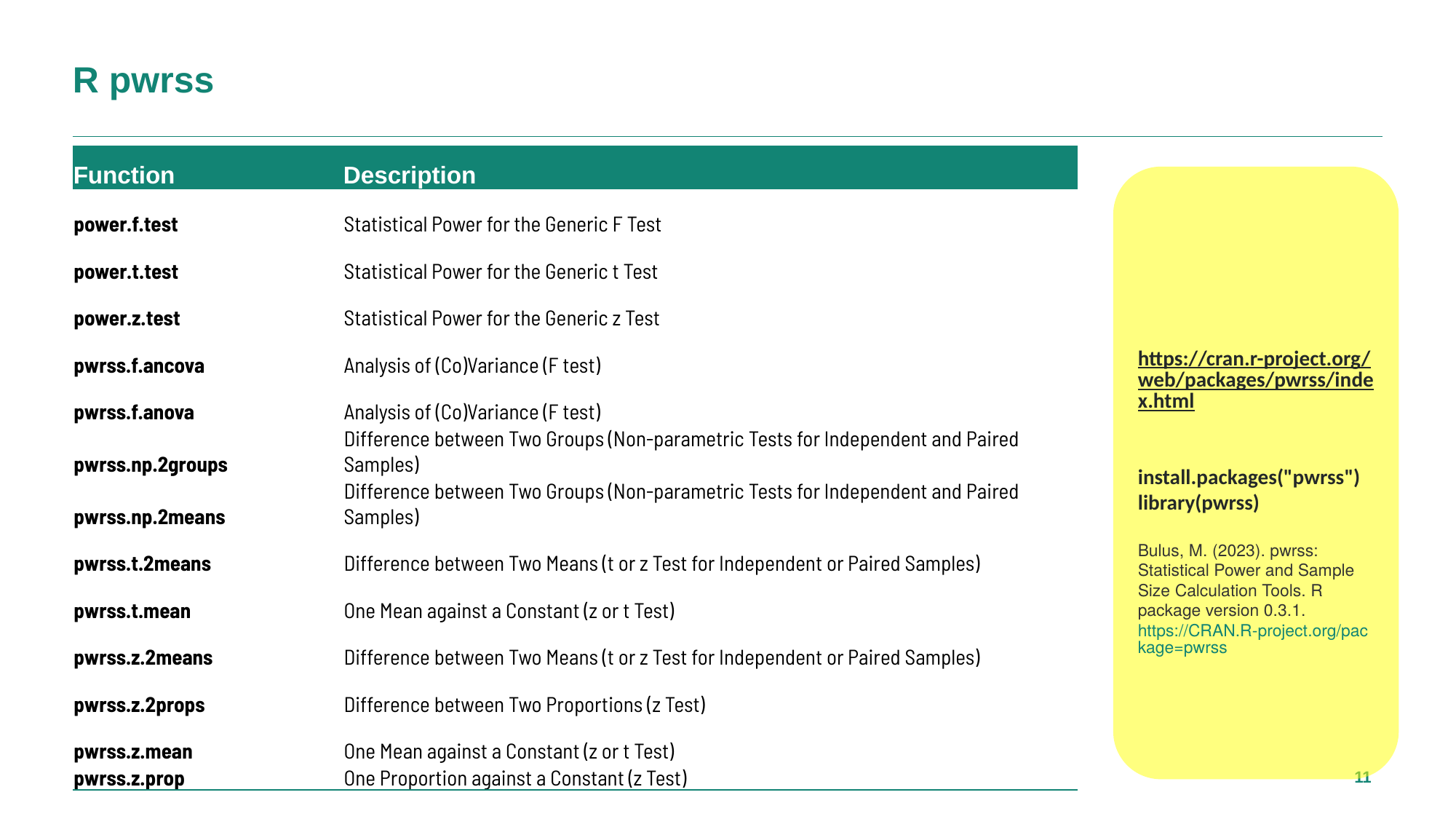

# R pwrss
| Function | Description |
| --- | --- |
| power.f.test | Statistical Power for the Generic F Test |
| power.t.test | Statistical Power for the Generic t Test |
| power.z.test | Statistical Power for the Generic z Test |
| pwrss.f.ancova | Analysis of (Co)Variance (F test) |
| pwrss.f.anova | Analysis of (Co)Variance (F test) |
| pwrss.np.2groups | Difference between Two Groups (Non-parametric Tests for Independent and Paired Samples) |
| pwrss.np.2means | Difference between Two Groups (Non-parametric Tests for Independent and Paired Samples) |
| pwrss.t.2means | Difference between Two Means (t or z Test for Independent or Paired Samples) |
| pwrss.t.mean | One Mean against a Constant (z or t Test) |
| pwrss.z.2means | Difference between Two Means (t or z Test for Independent or Paired Samples) |
| pwrss.z.2props | Difference between Two Proportions (z Test) |
| pwrss.z.mean | One Mean against a Constant (z or t Test) |
| pwrss.z.prop | One Proportion against a Constant (z Test) |
https://cran.r-project.org/web/packages/pwrss/index.html

install.packages("pwrss")
library(pwrss)

Bulus, M. (2023). pwrss: Statistical Power and Sample Size Calculation Tools. R package version 0.3.1. https://CRAN.R-project.org/package=pwrss
11